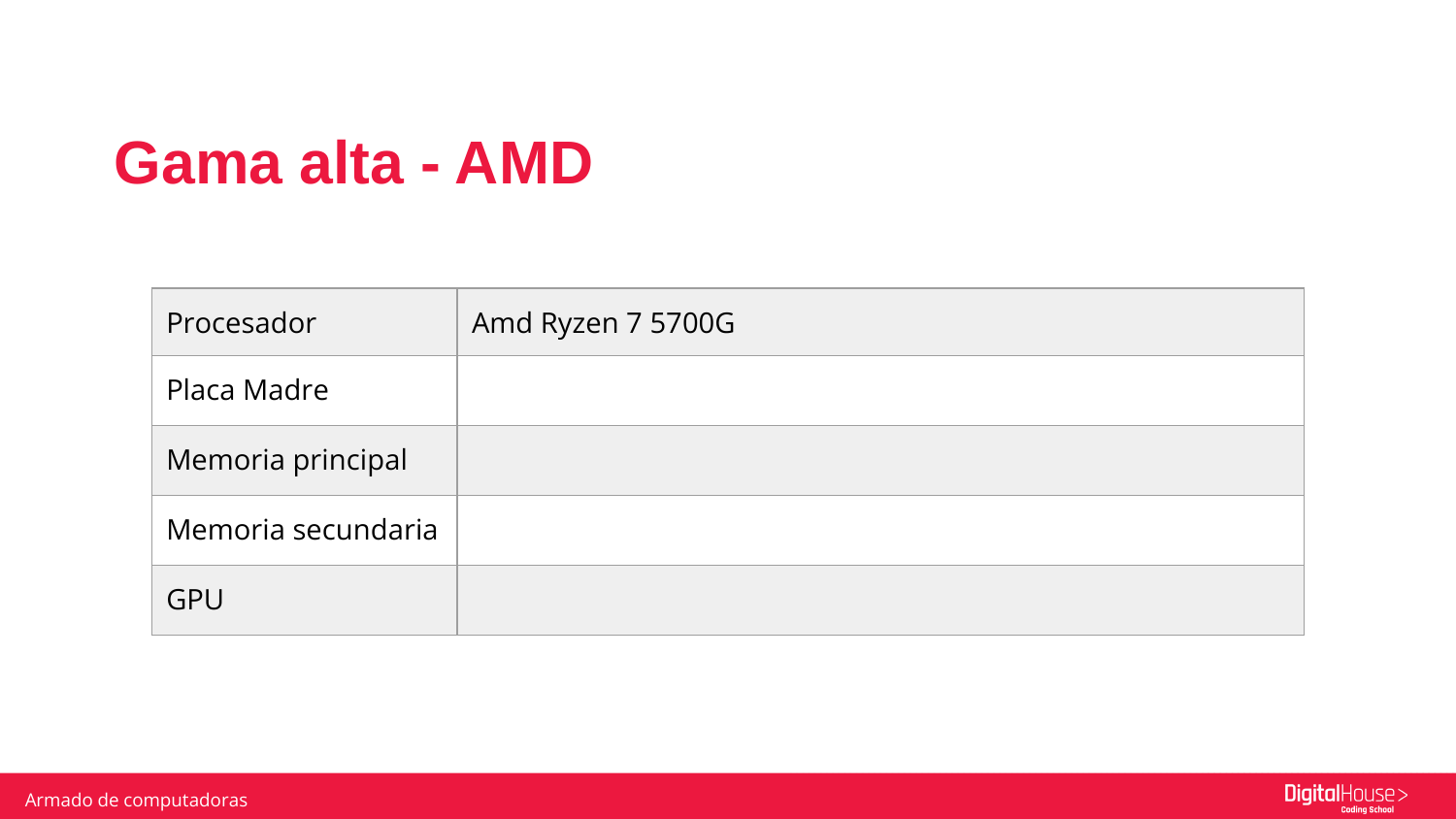

Gama alta - AMD

| Procesador | Amd Ryzen 7 5700G |
| --- | --- |
| Placa Madre |  |
| Memoria principal |  |
| Memoria secundaria |  |
| GPU |  |